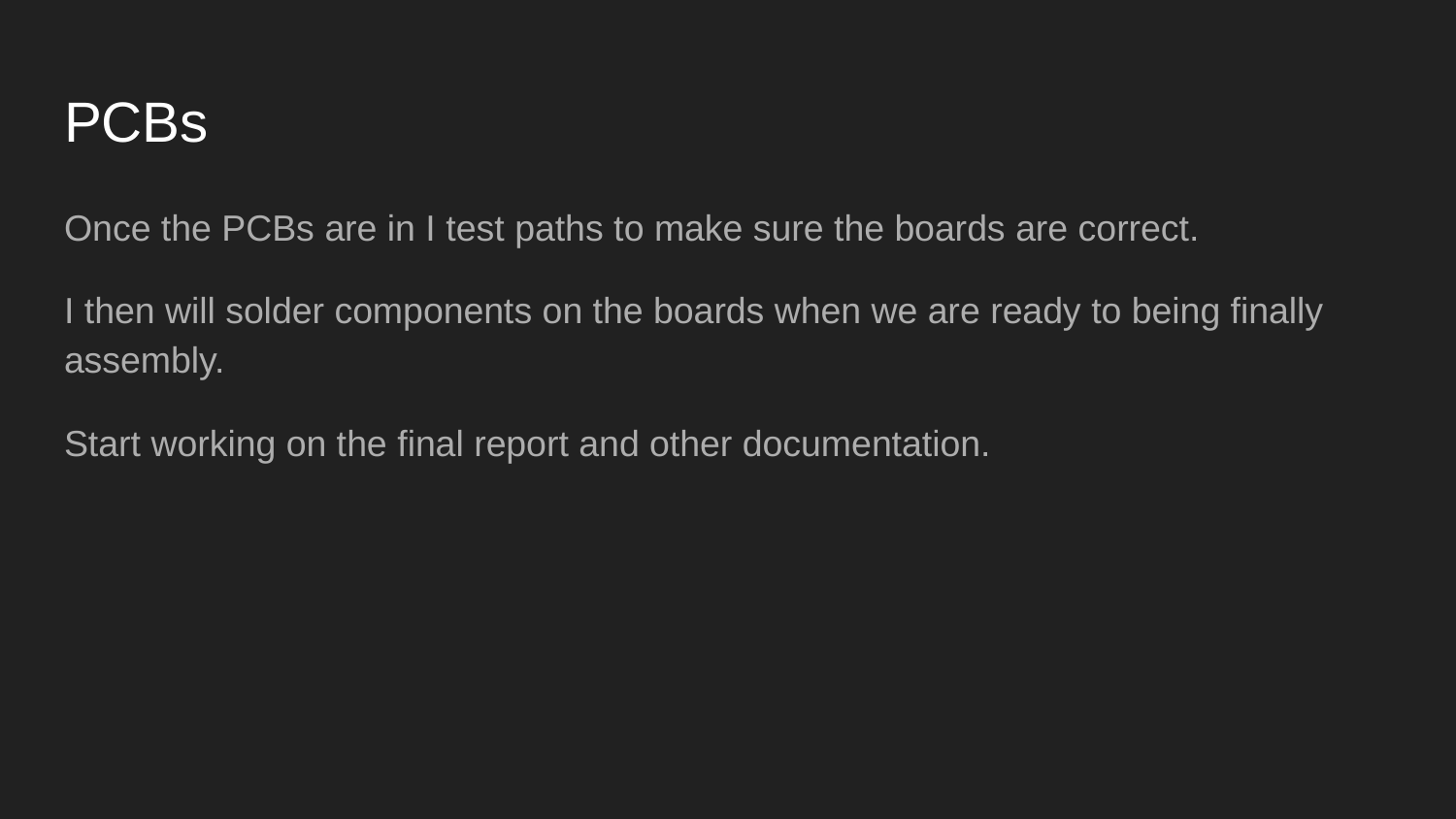

# PCBs
Once the PCBs are in I test paths to make sure the boards are correct.
I then will solder components on the boards when we are ready to being finally assembly.
Start working on the final report and other documentation.